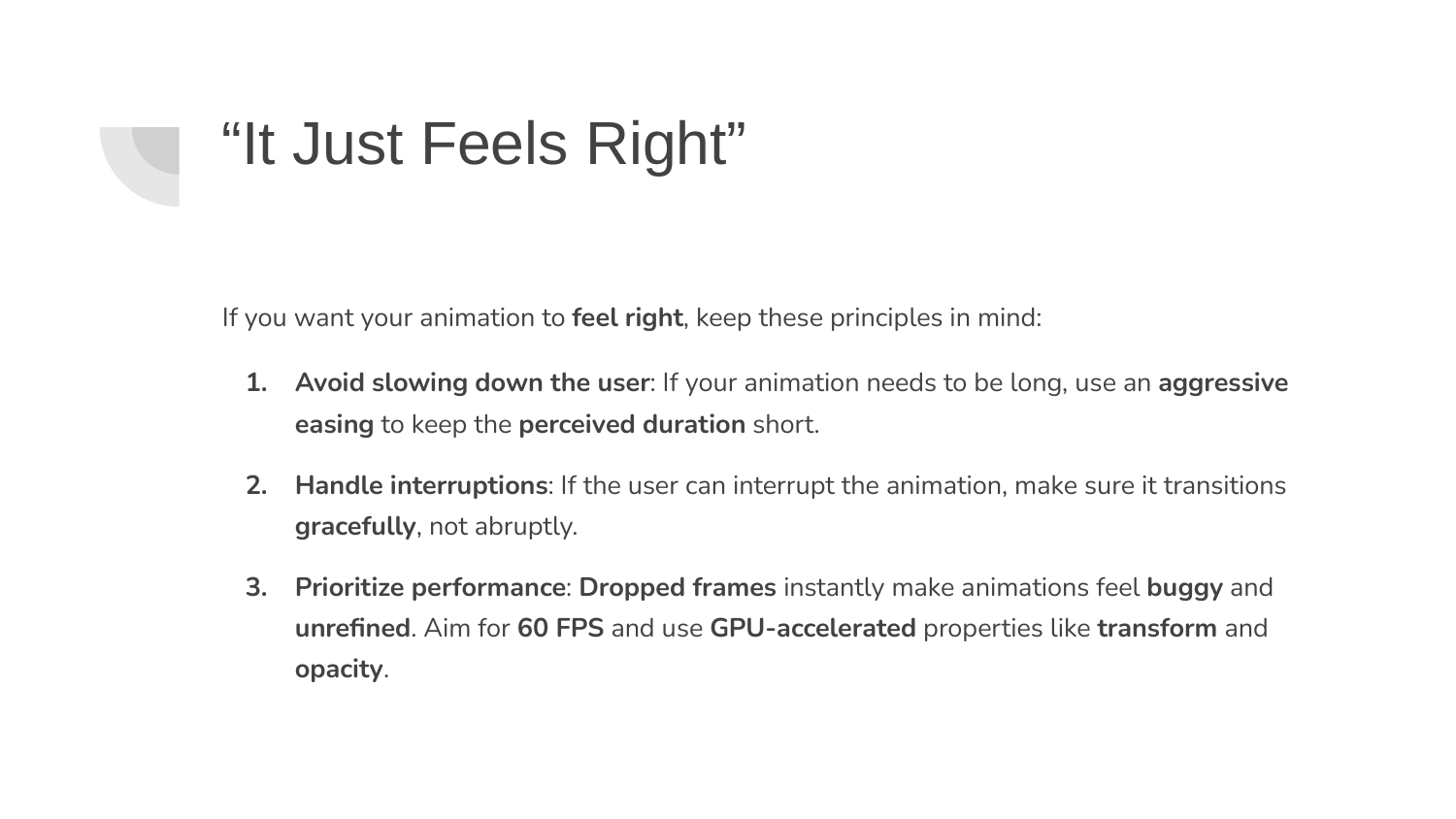

# “It Just Feels Right”
If you want your animation to feel right, keep these principles in mind:
Avoid slowing down the user: If your animation needs to be long, use an aggressive easing to keep the perceived duration short.
Handle interruptions: If the user can interrupt the animation, make sure it transitions gracefully, not abruptly.
Prioritize performance: Dropped frames instantly make animations feel buggy and unrefined. Aim for 60 FPS and use GPU-accelerated properties like transform and opacity.